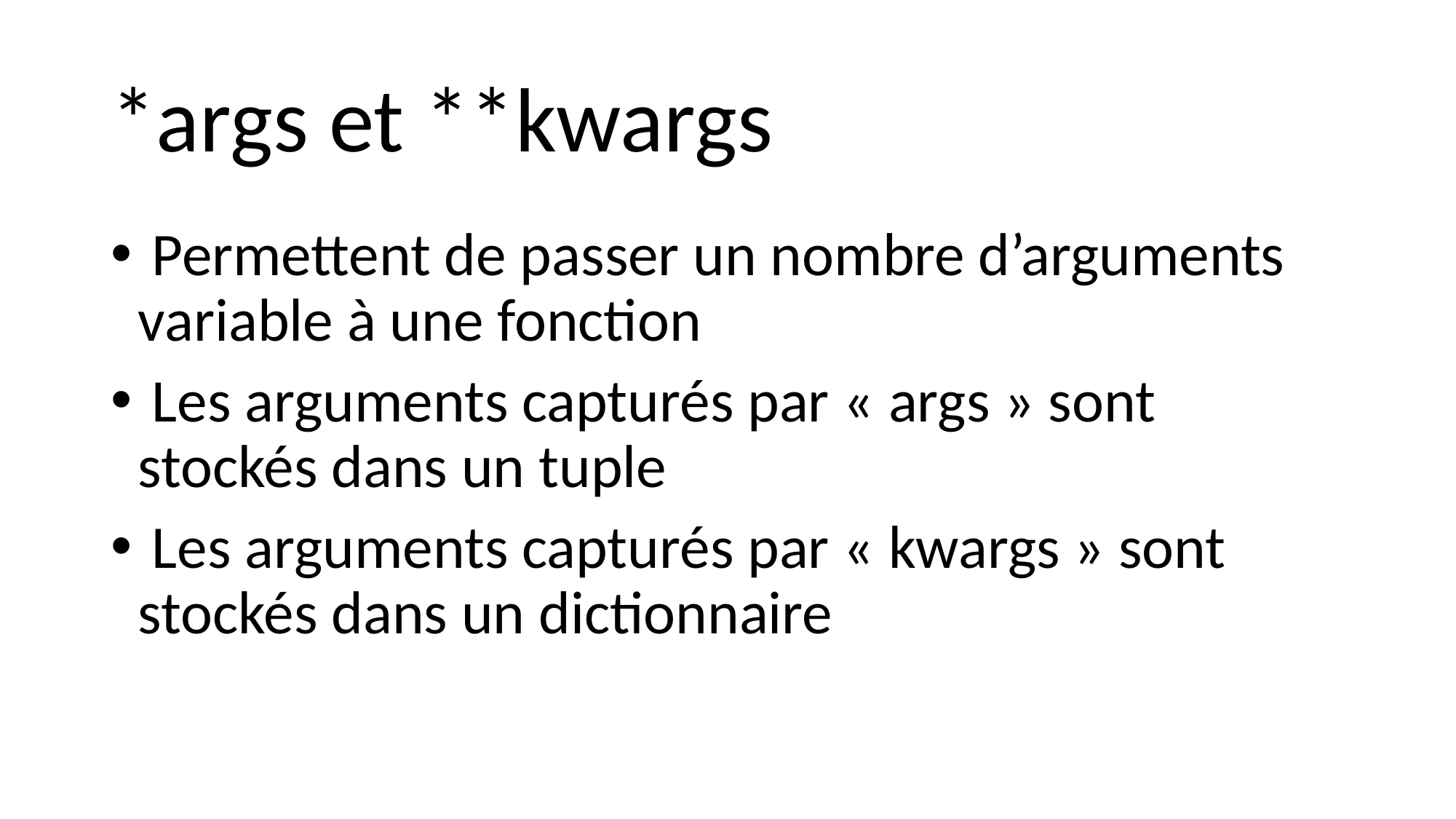

# *args et **kwargs
 Permettent de passer un nombre d’arguments variable à une fonction
 Les arguments capturés par « args » sont stockés dans un tuple
 Les arguments capturés par « kwargs » sont stockés dans un dictionnaire